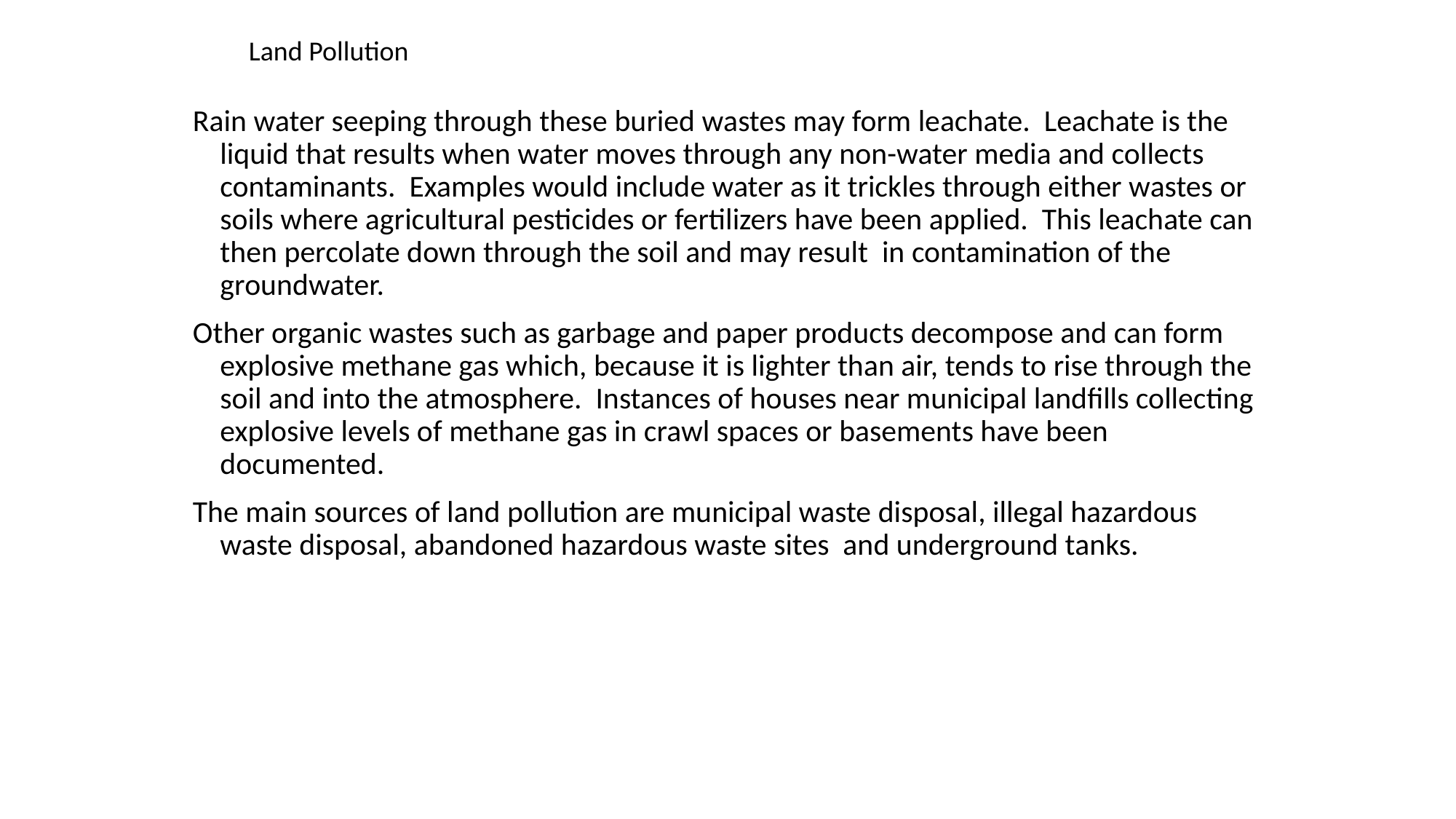

# Land Pollution
Rain water seeping through these buried wastes may form leachate.  Leachate is the liquid that results when water moves through any non-water media and collects contaminants.  Examples would include water as it trickles through either wastes or soils where agricultural pesticides or fertilizers have been applied.  This leachate can then percolate down through the soil and may result  in contamination of the groundwater.
Other organic wastes such as garbage and paper products decompose and can form explosive methane gas which, because it is lighter than air, tends to rise through the soil and into the atmosphere.  Instances of houses near municipal landfills collecting  explosive levels of methane gas in crawl spaces or basements have been documented.
The main sources of land pollution are municipal waste disposal, illegal hazardous waste disposal, abandoned hazardous waste sites  and underground tanks.